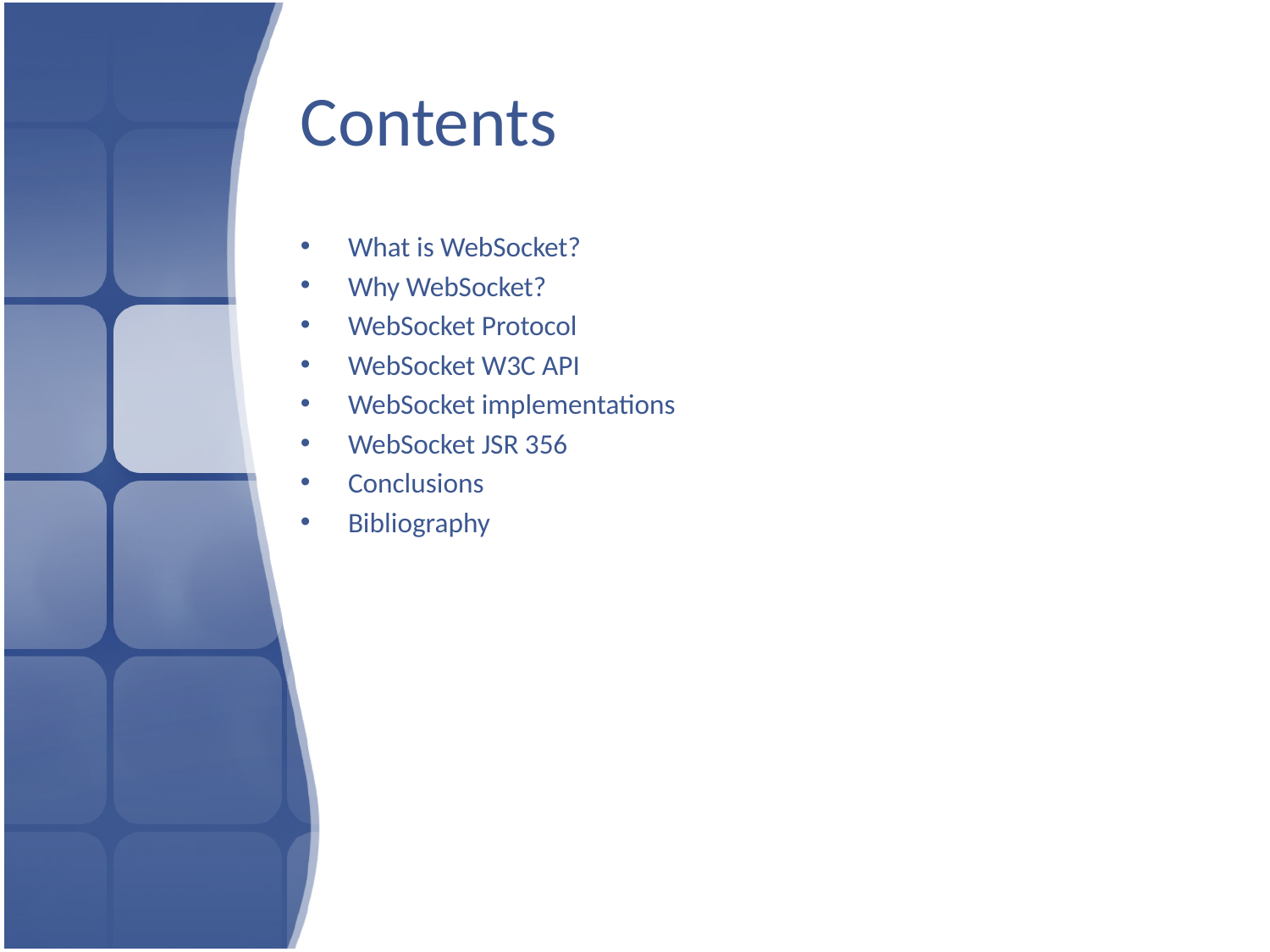

# Contents
What is WebSocket?
Why WebSocket?
WebSocket Protocol
WebSocket W3C API
WebSocket implementations
WebSocket JSR 356
Conclusions
Bibliography